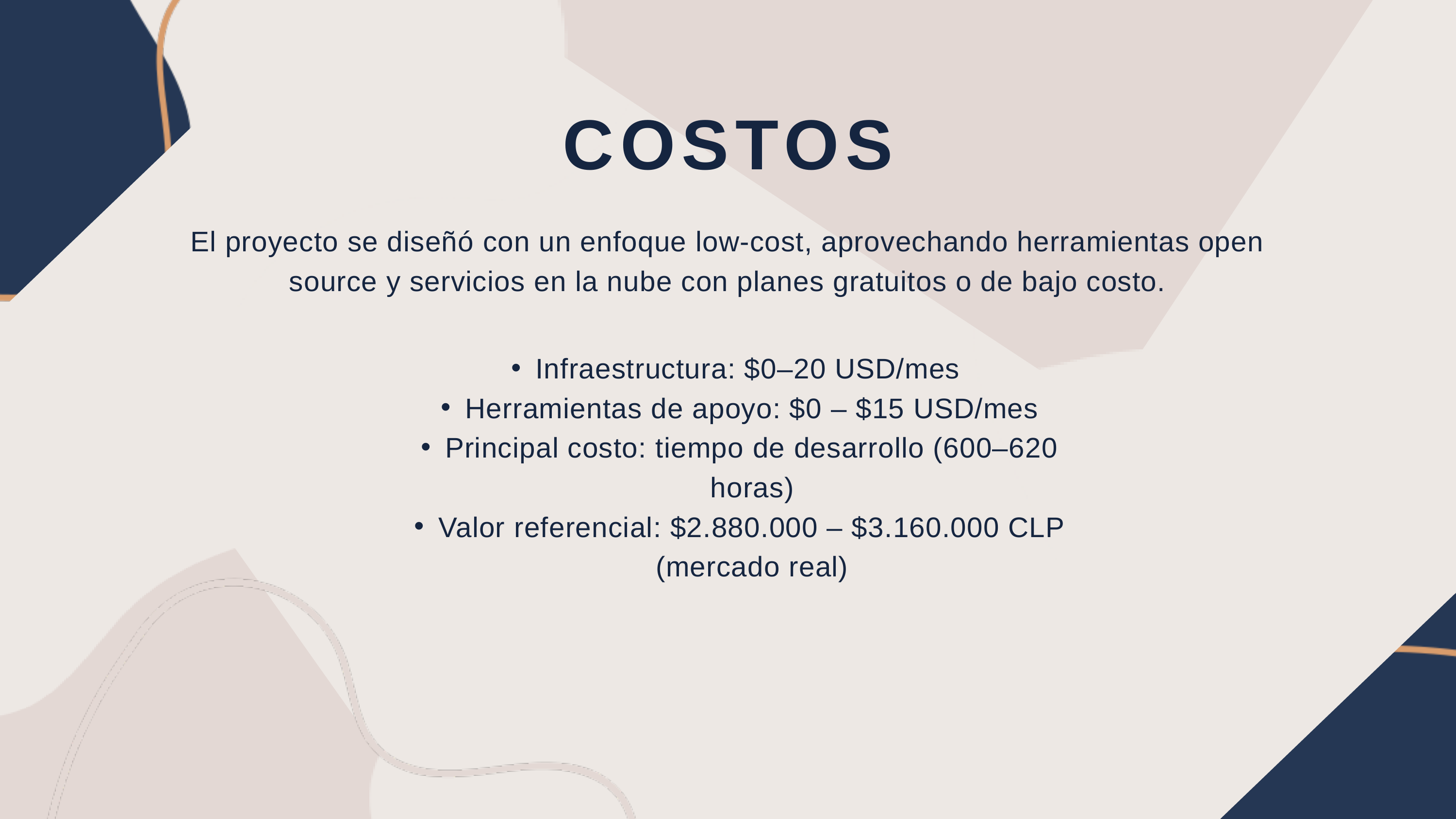

COSTOS
El proyecto se diseñó con un enfoque low-cost, aprovechando herramientas open source y servicios en la nube con planes gratuitos o de bajo costo.
Infraestructura: $0–20 USD/mes
Herramientas de apoyo: $0 – $15 USD/mes
Principal costo: tiempo de desarrollo (600–620 horas)
Valor referencial: $2.880.000 – $3.160.000 CLP (mercado real)